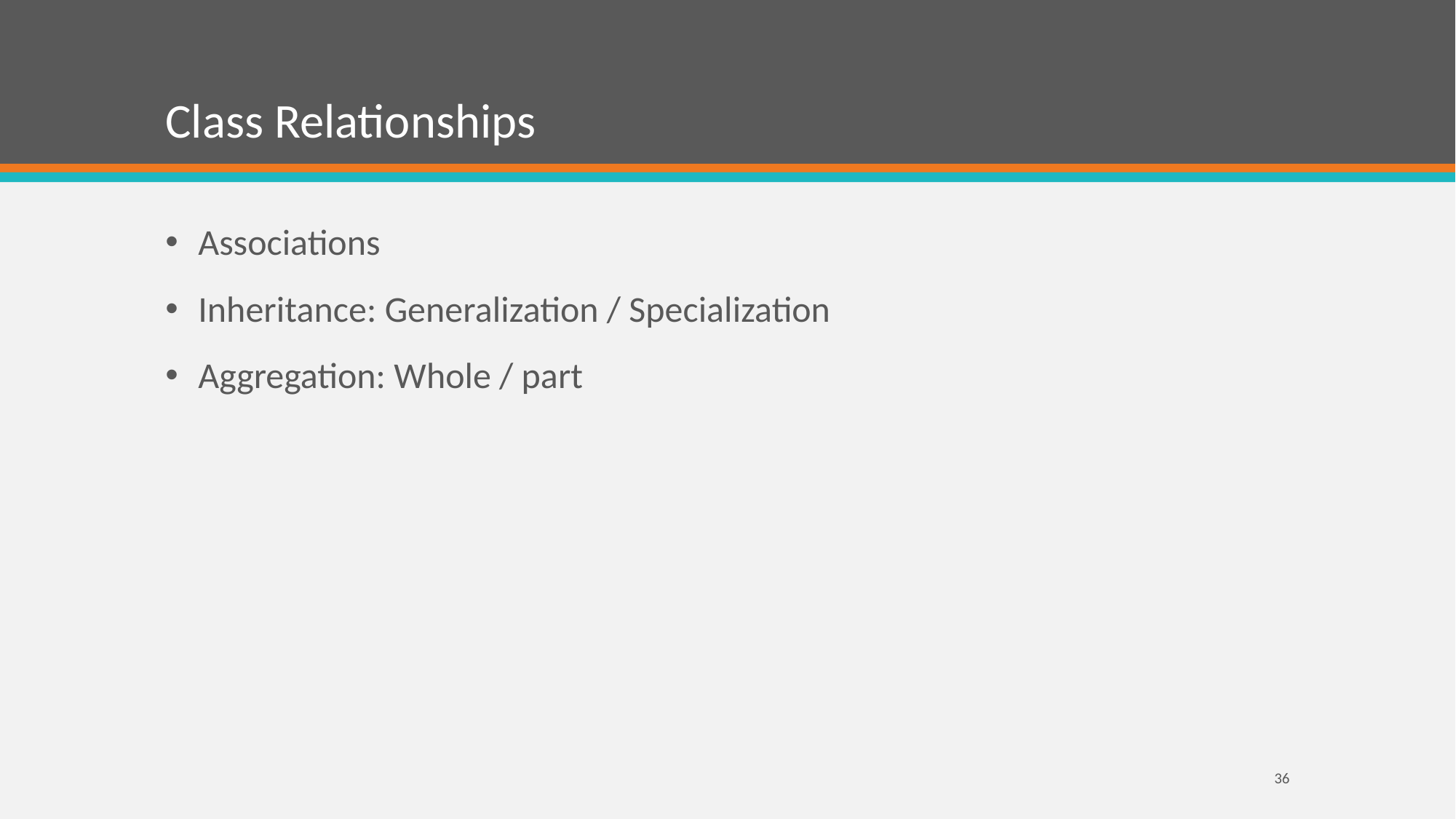

# Class Relationships
Associations
Inheritance: Generalization / Specialization
Aggregation: Whole / part
36